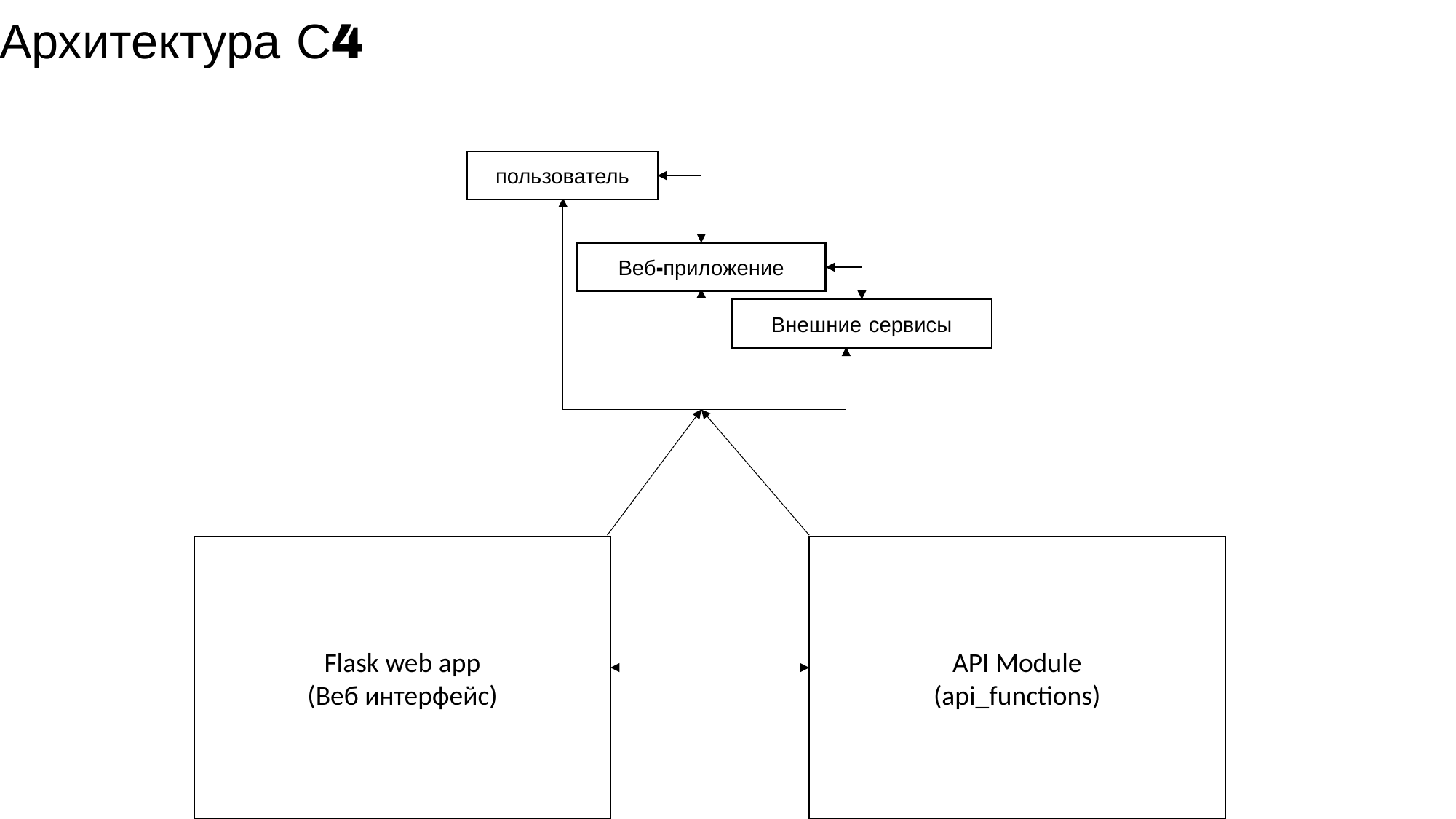

Архитектура С4
пользователь
Веб-приложение
Внешние сервисы
Flask web app
(Веб интерфейс)
API Module
(api_functions)